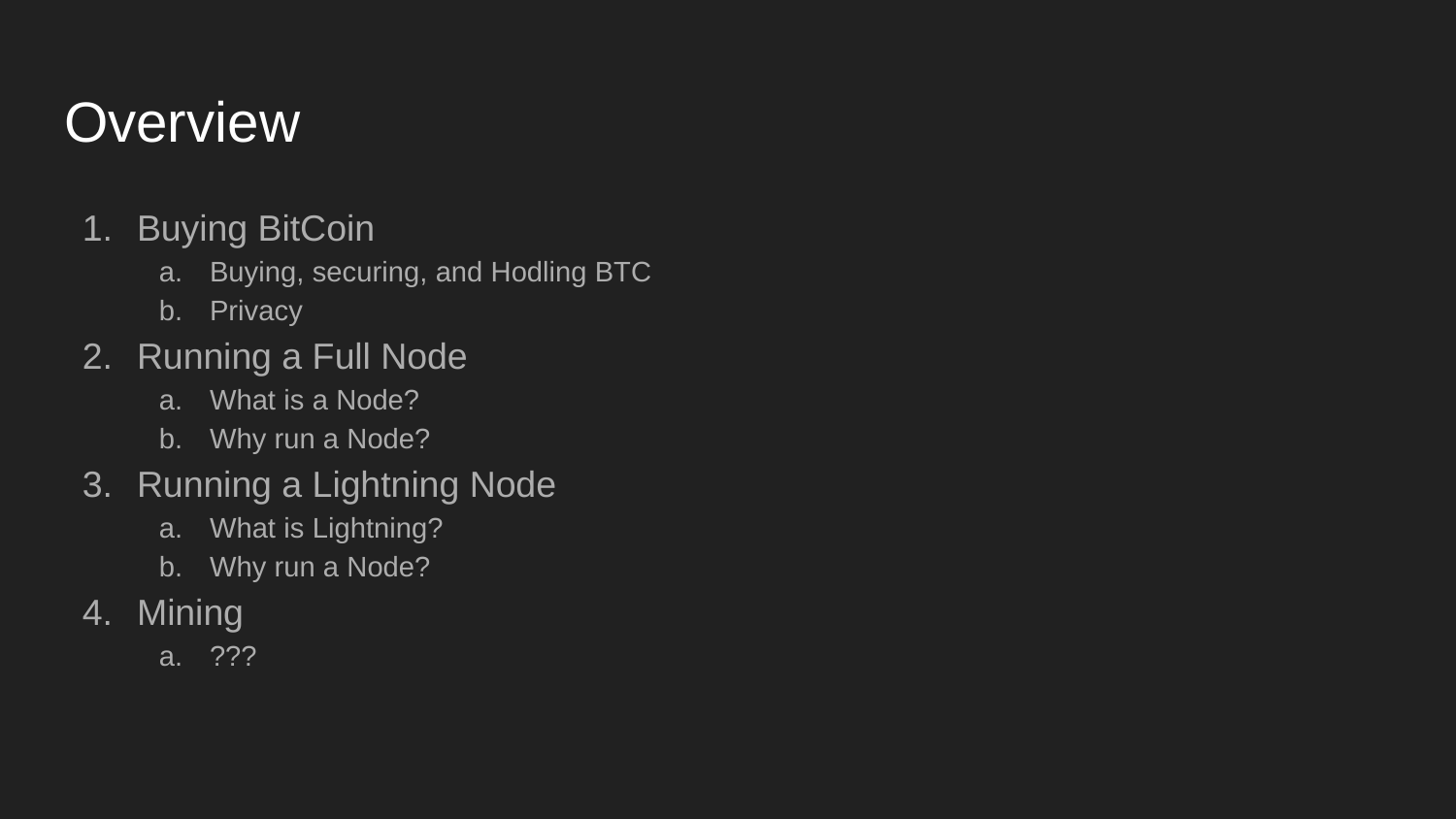

# Overview
Buying BitCoin
Buying, securing, and Hodling BTC
Privacy
Running a Full Node
What is a Node?
Why run a Node?
Running a Lightning Node
What is Lightning?
Why run a Node?
Mining
???